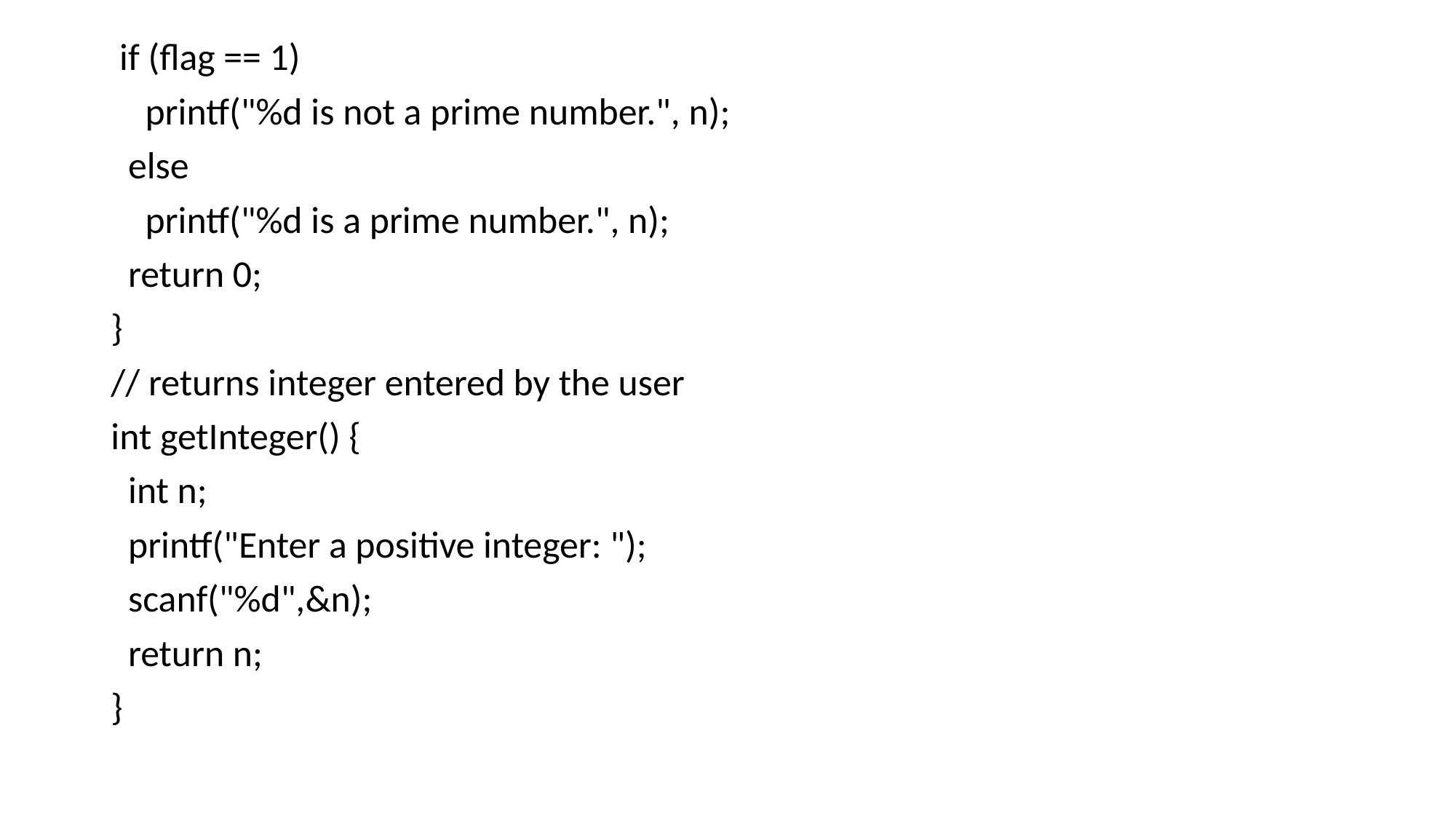

if (flag == 1)
    printf("%d is not a prime number.", n);
  else
    printf("%d is a prime number.", n);
  return 0;
}
// returns integer entered by the user
int getInteger() {
  int n;
  printf("Enter a positive integer: ");
  scanf("%d",&n);
  return n;
}